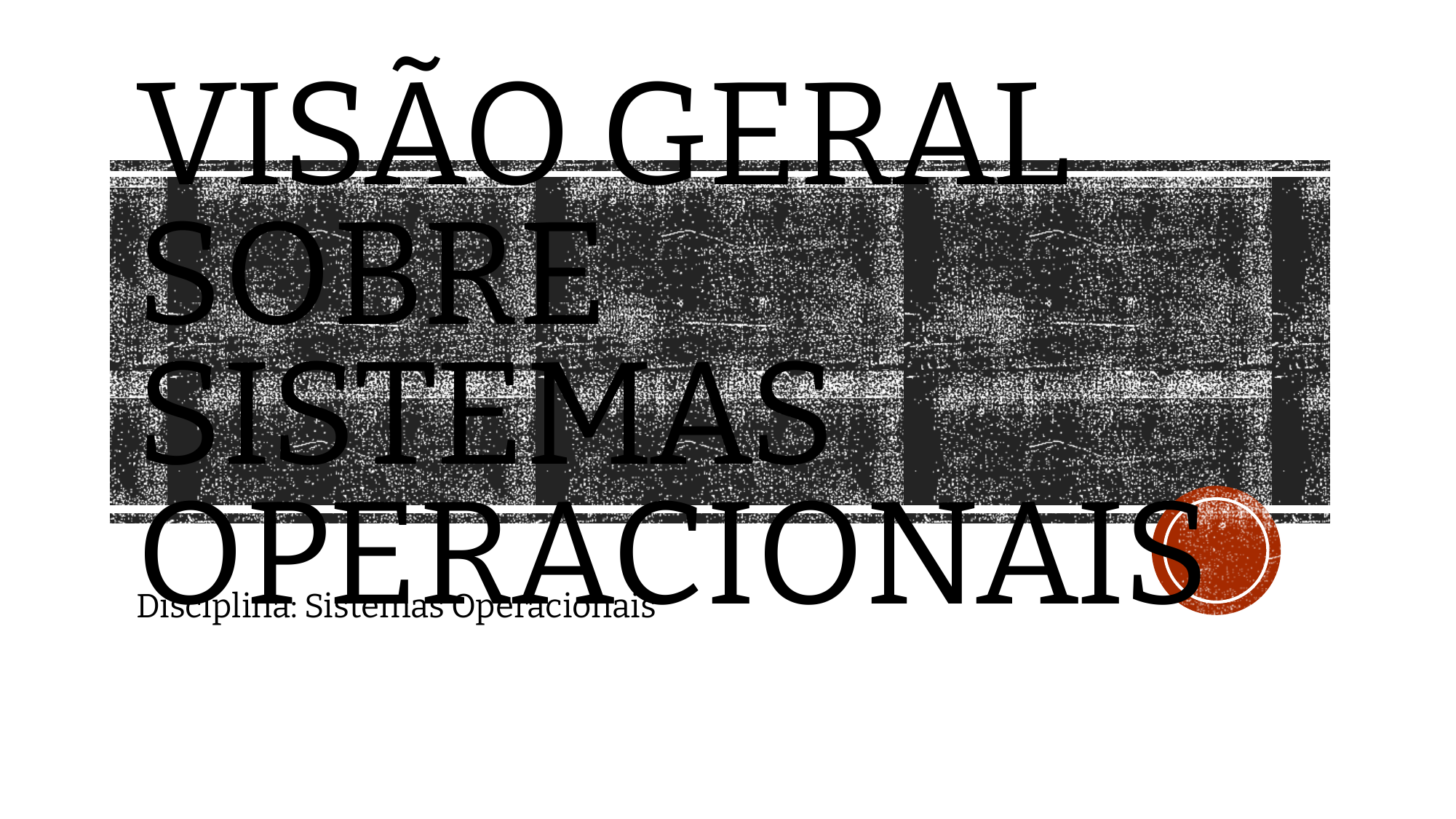

# Visão geral sobre Sistemas Operacionais
Disciplina: Sistemas Operacionais